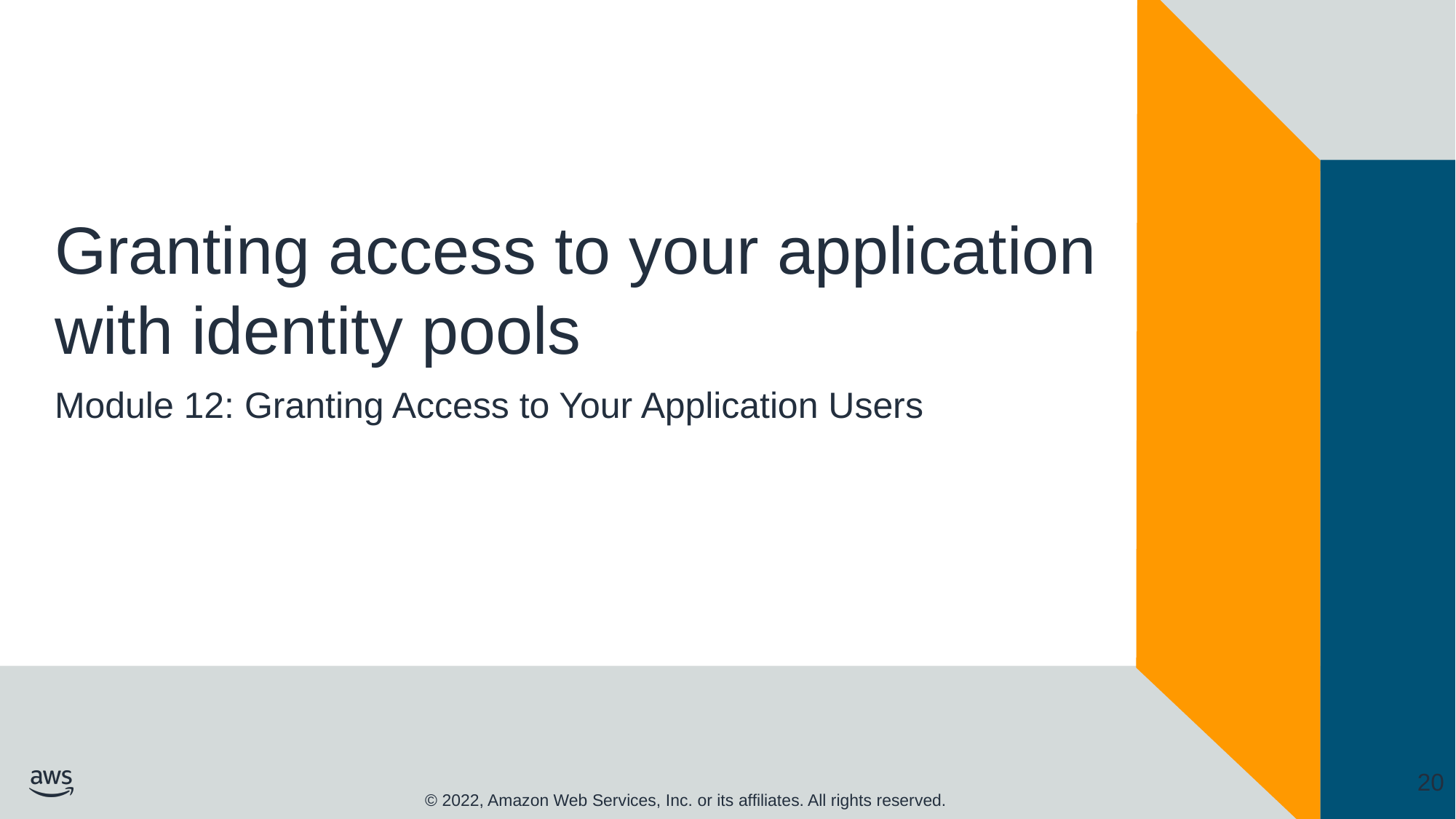

# Granting access to your application with identity pools
Module 12: Granting Access to Your Application Users
20